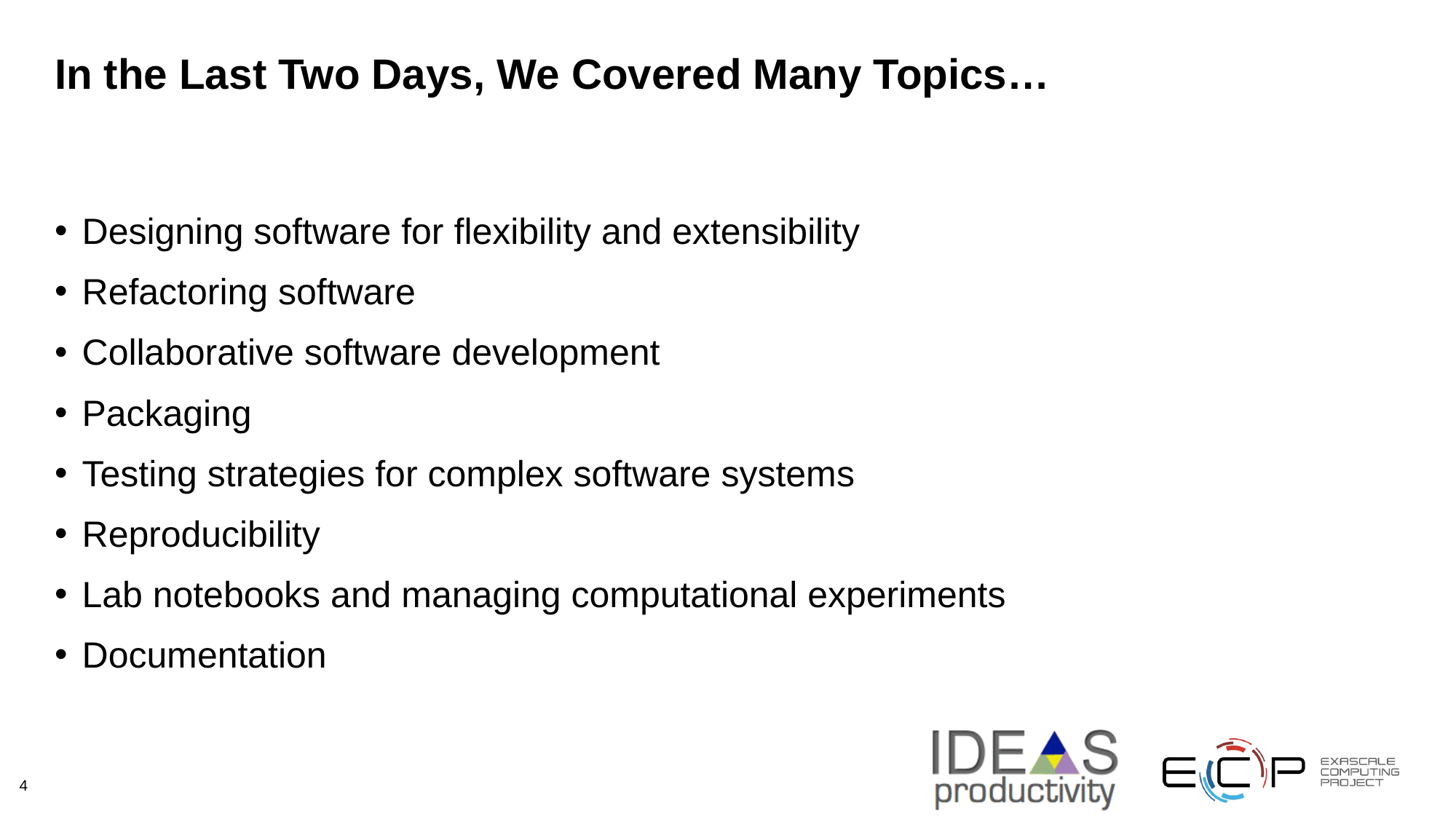

# In the Last Two Days, We Covered Many Topics…
Designing software for flexibility and extensibility
Refactoring software
Collaborative software development
Packaging
Testing strategies for complex software systems
Reproducibility
Lab notebooks and managing computational experiments
Documentation